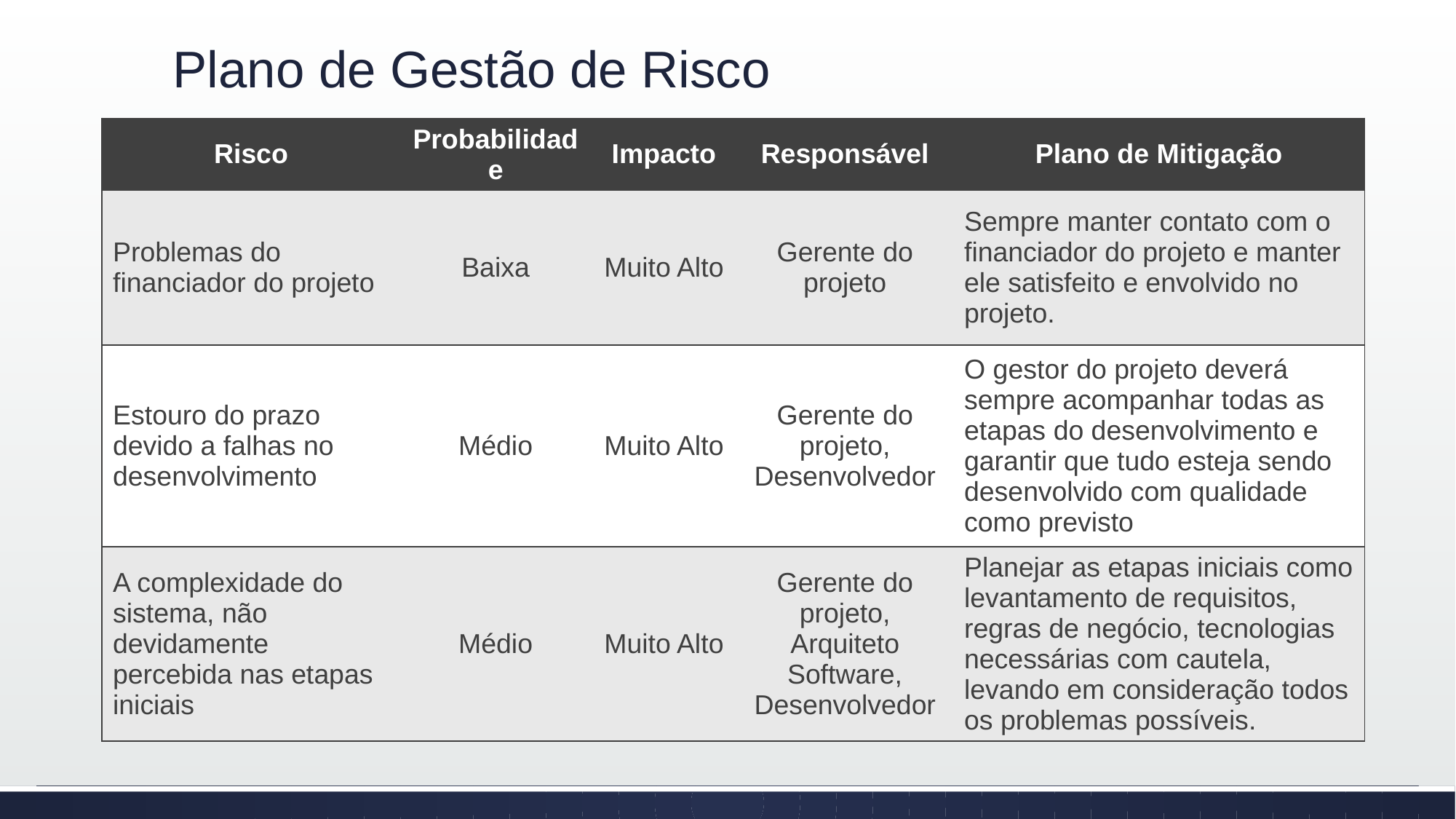

# Plano de Gestão de Risco
| Risco | Probabilidade | Impacto | Responsável | Plano de Mitigação |
| --- | --- | --- | --- | --- |
| Problemas do financiador do projeto | Baixa | Muito Alto | Gerente do projeto | Sempre manter contato com o financiador do projeto e manter ele satisfeito e envolvido no projeto. |
| Estouro do prazo devido a falhas no desenvolvimento | Médio | Muito Alto | Gerente do projeto, Desenvolvedor | O gestor do projeto deverá sempre acompanhar todas as etapas do desenvolvimento e garantir que tudo esteja sendo desenvolvido com qualidade como previsto |
| A complexidade do sistema, não devidamente percebida nas etapas iniciais | Médio | Muito Alto | Gerente do projeto, Arquiteto Software, Desenvolvedor | Planejar as etapas iniciais como levantamento de requisitos, regras de negócio, tecnologias necessárias com cautela, levando em consideração todos os problemas possíveis. |